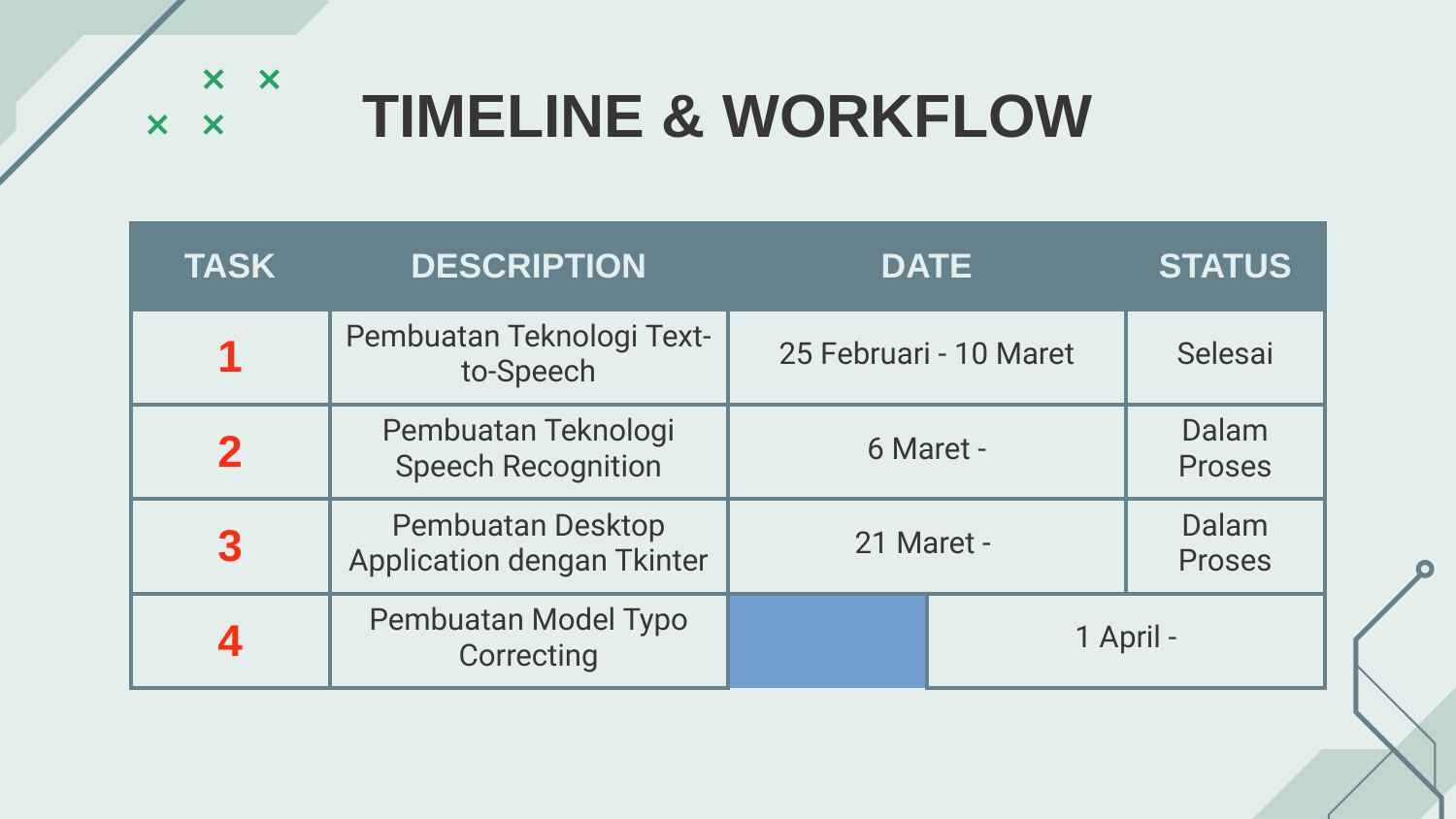

# TIMELINE & WORKFLOW
| TASK | DESCRIPTION |  | DATE |  | STATUS |
| --- | --- | --- | --- | --- | --- |
| 1 | Pembuatan Teknologi Text-to-Speech |  | 25 Februari - 10 Maret |  | Selesai |
| 2 | Pembuatan Teknologi Speech Recognition |  | 6 Maret - |  | Dalam Proses |
| 3 | Pembuatan Desktop Application dengan Tkinter |  | 21 Maret - |  | Dalam Proses |
| 4 | Pembuatan Model Typo Correcting |  | 1 April - |  | Dalam Proses |